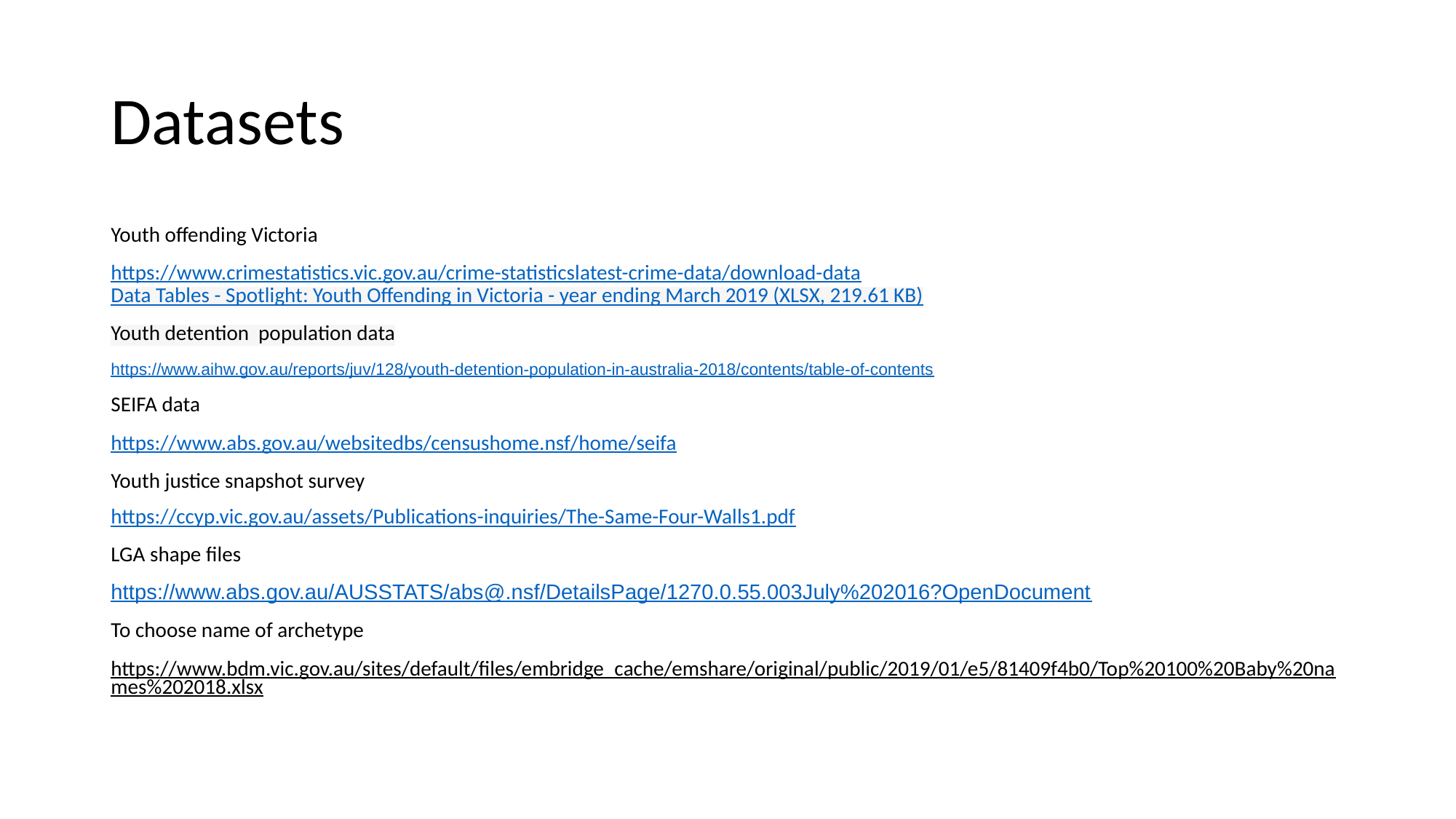

# Datasets
Youth offending Victoria
https://www.crimestatistics.vic.gov.au/crime-statisticslatest-crime-data/download-data Data Tables - Spotlight: Youth Offending in Victoria - year ending March 2019 (XLSX, 219.61 KB)
Youth detention  population data
https://www.aihw.gov.au/reports/juv/128/youth-detention-population-in-australia-2018/contents/table-of-contents
SEIFA data
https://www.abs.gov.au/websitedbs/censushome.nsf/home/seifa
Youth justice snapshot survey
https://ccyp.vic.gov.au/assets/Publications-inquiries/The-Same-Four-Walls1.pdf
LGA shape files
https://www.abs.gov.au/AUSSTATS/abs@.nsf/DetailsPage/1270.0.55.003July%202016?OpenDocument
To choose name of archetype
https://www.bdm.vic.gov.au/sites/default/files/embridge_cache/emshare/original/public/2019/01/e5/81409f4b0/Top%20100%20Baby%20names%202018.xlsx